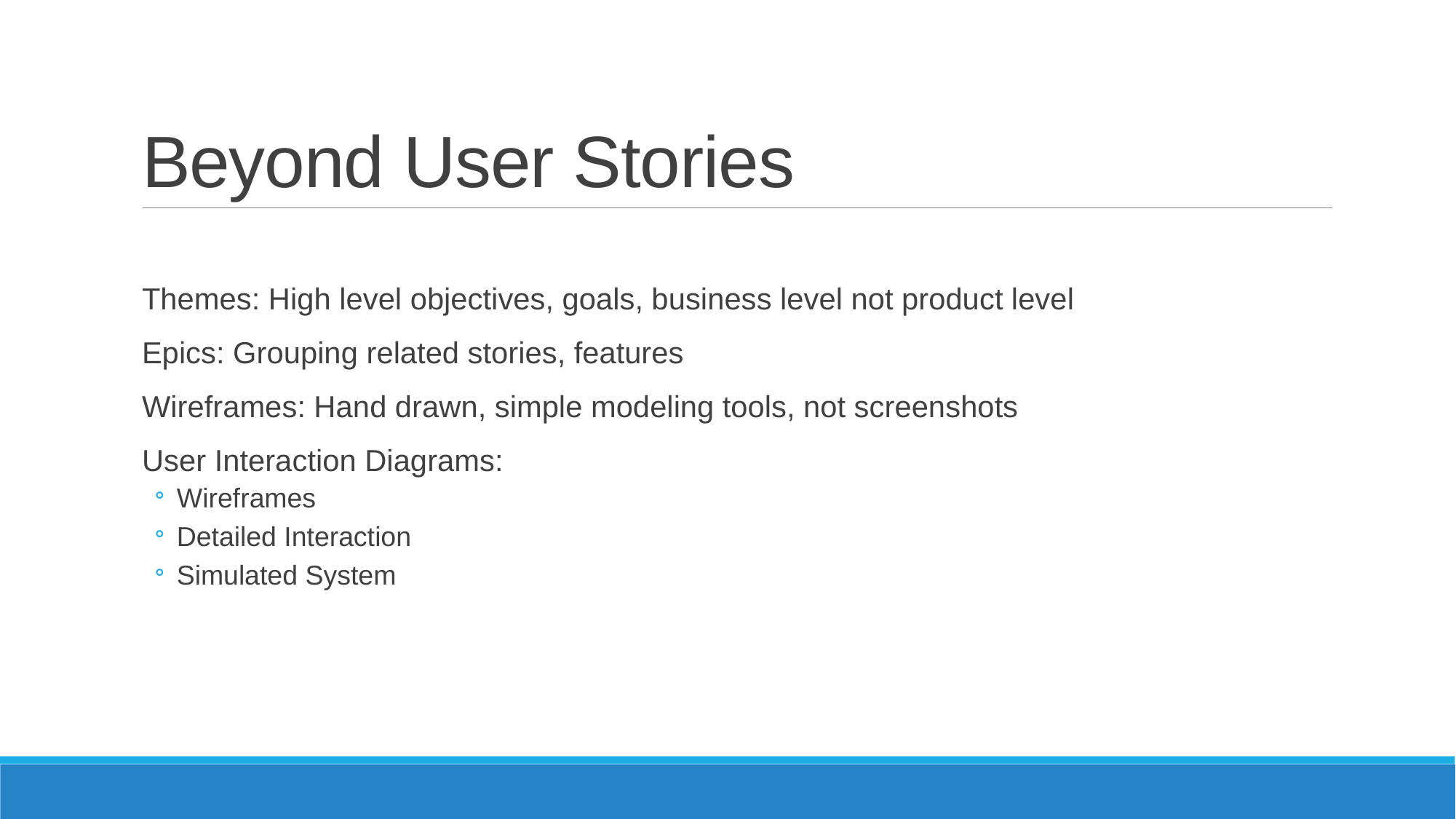

# Beyond User Stories

Themes: High level objectives, goals, business level not product level
Epics: Grouping related stories, features
Wireframes: Hand drawn, simple modeling tools, not screenshots
User Interaction Diagrams:
Wireframes
Detailed Interaction
Simulated System